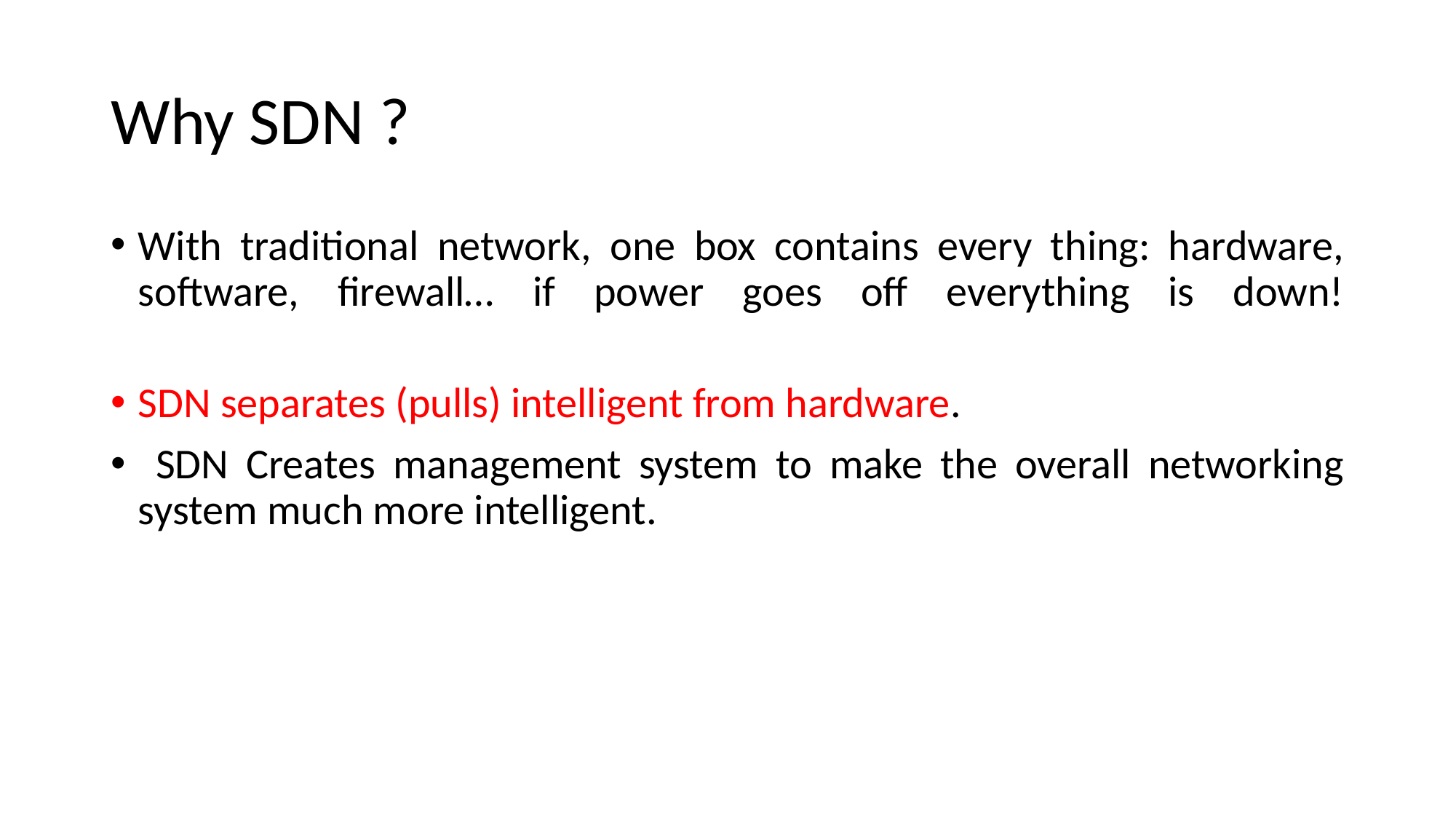

# Why SDN ?
With traditional network, one box contains every thing: hardware, software, firewall… if power goes off everything is down!
SDN separates (pulls) intelligent from hardware.
 SDN Creates management system to make the overall networking system much more intelligent.